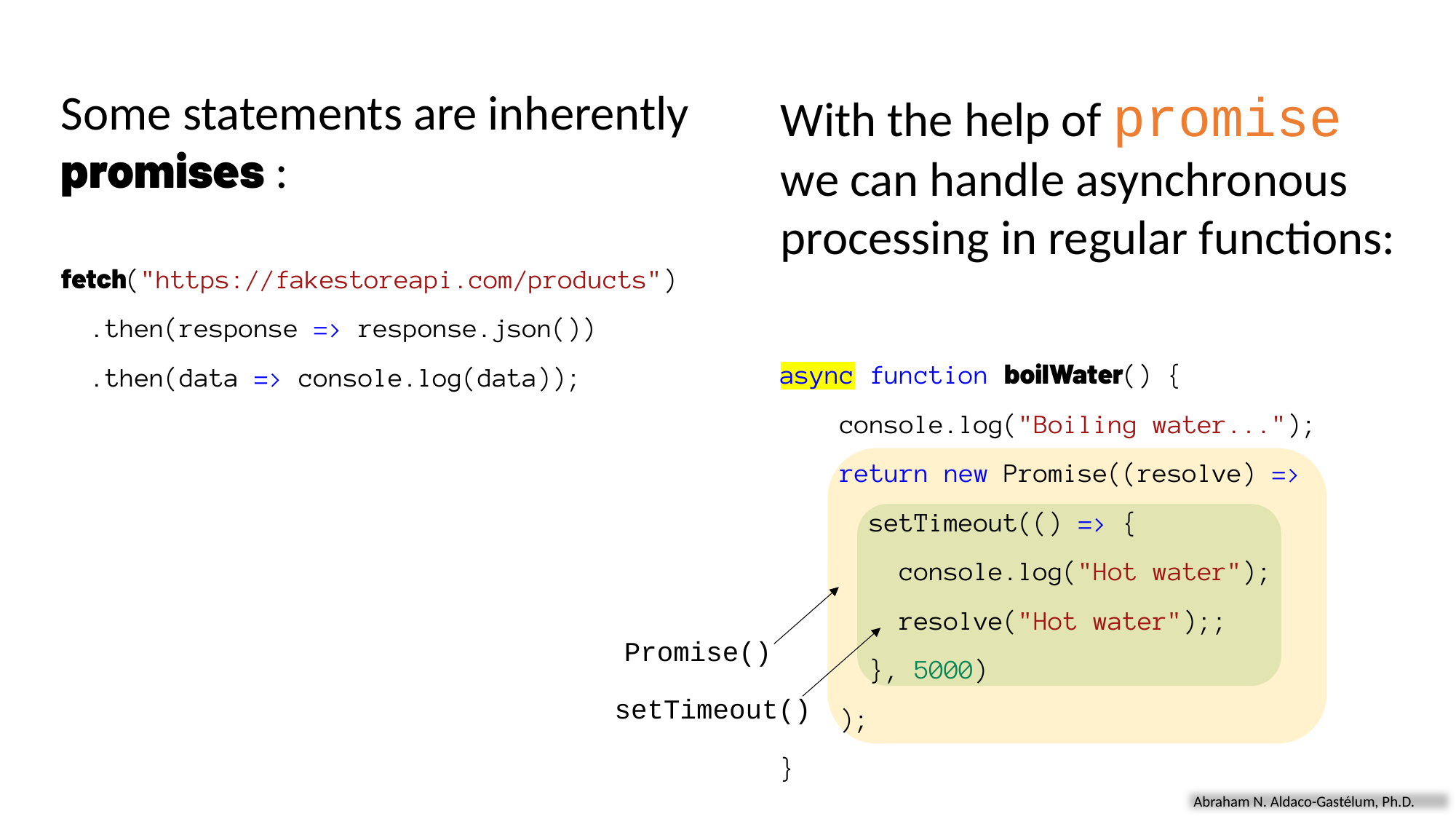

Some statements are inherently promises :
With the help of promise we can handle asynchronous processing in regular functions:
fetch("https://fakestoreapi.com/products")
  .then(response => response.json())
  .then(data => console.log(data));
async function boilWater() {
    console.log("Boiling water...");
    return new Promise((resolve) =>
      setTimeout(() => {
        console.log("Hot water");
        resolve("Hot water");;
      }, 5000)
    );
}

Promise()
setTimeout()